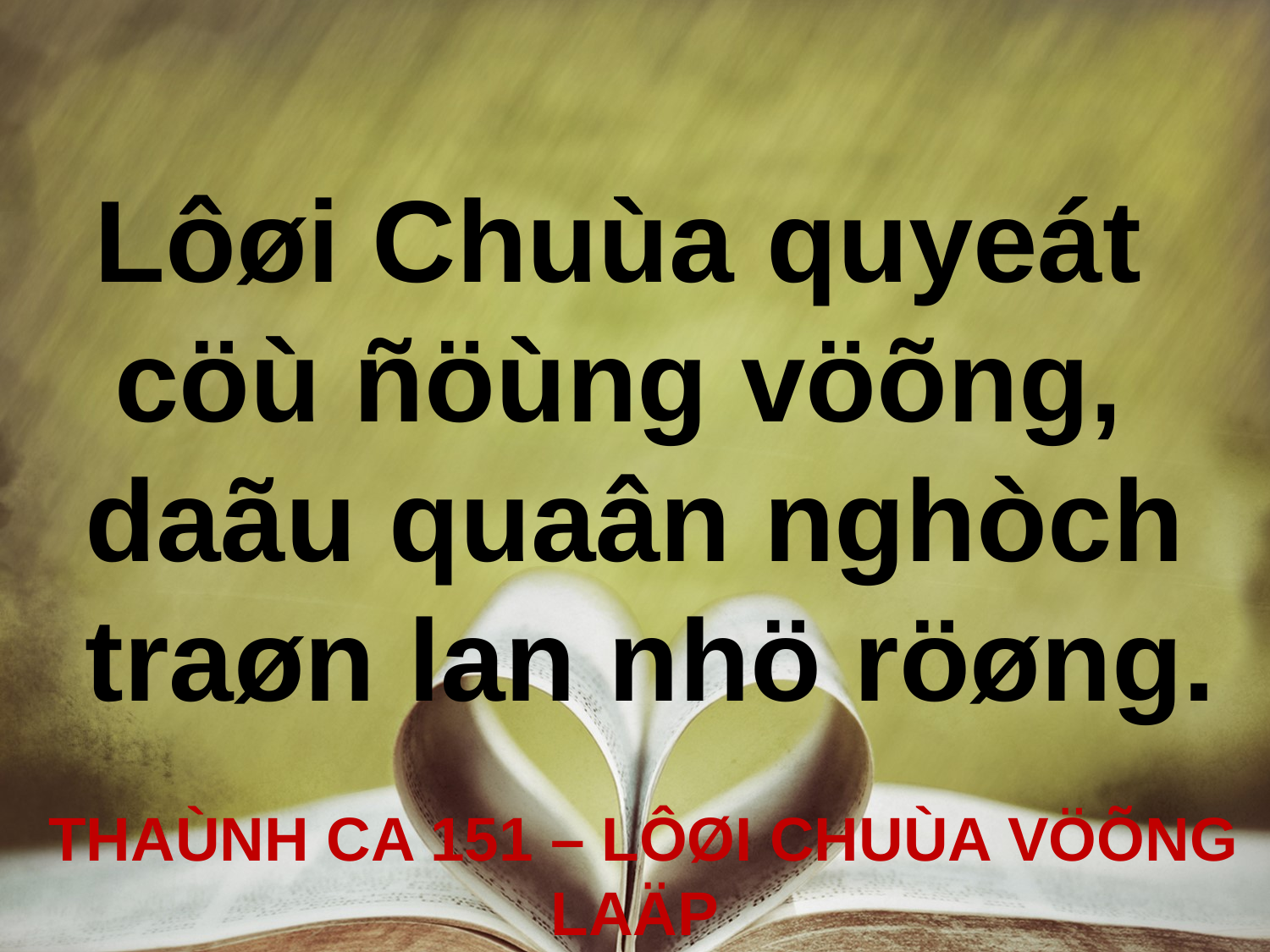

Lôøi Chuùa quyeát
cöù ñöùng vöõng,
daãu quaân nghòch
 traøn lan nhö röøng.
 THAÙNH CA 151 – LÔØI CHUÙA VÖÕNG LAÄP